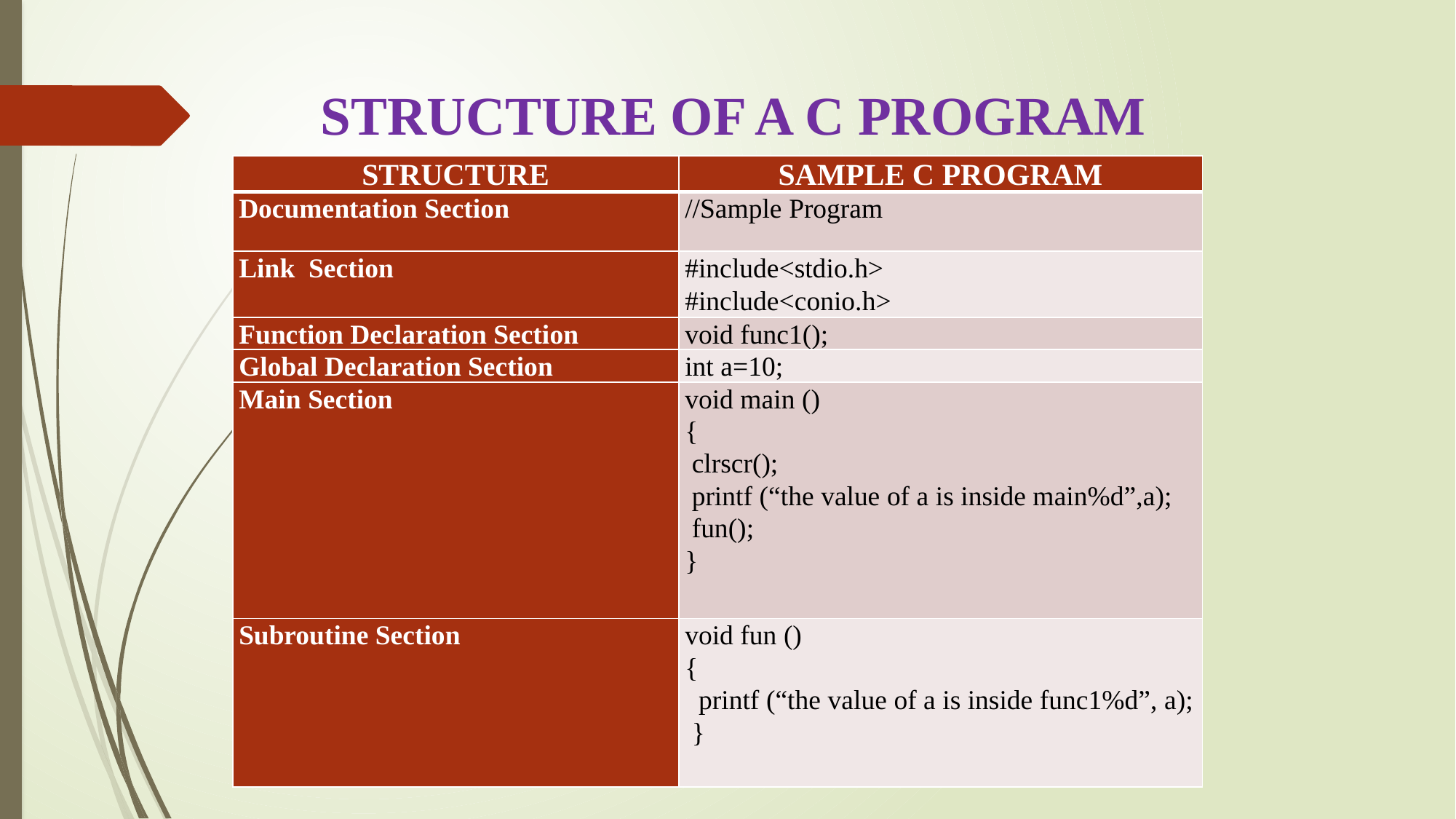

# STRUCTURE OF A C PROGRAM
| STRUCTURE | SAMPLE C PROGRAM |
| --- | --- |
| Documentation Section | //Sample Program |
| Link Section | #include<stdio.h> #include<conio.h> |
| Function Declaration Section | void func1(); |
| Global Declaration Section | int a=10; |
| Main Section | void main () { clrscr(); printf (“the value of a is inside main%d”,a); fun(); } |
| Subroutine Section | void fun () { printf (“the value of a is inside func1%d”, a); } |